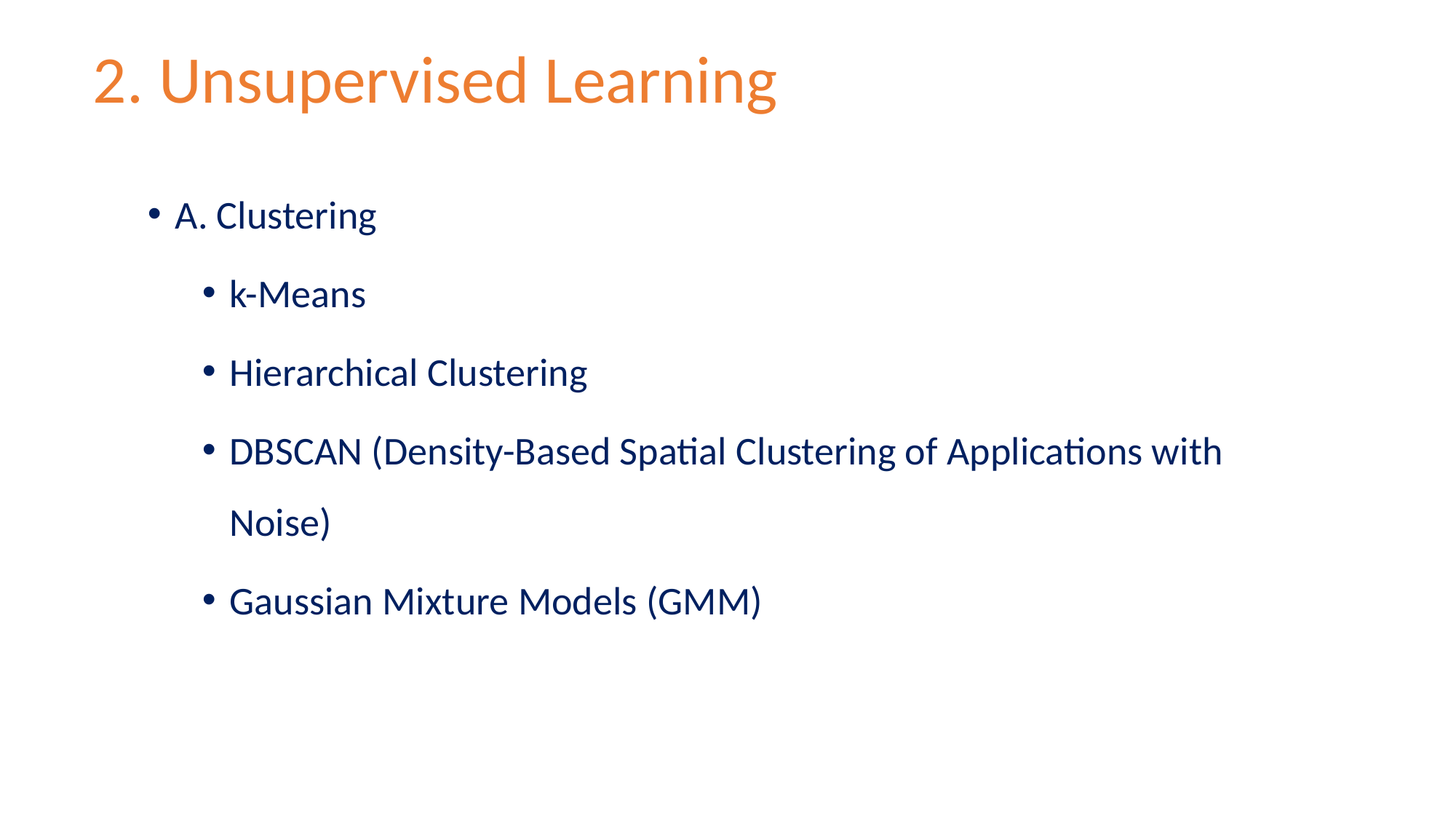

# 2. Unsupervised Learning
A. Clustering
k-Means
Hierarchical Clustering
DBSCAN (Density-Based Spatial Clustering of Applications with Noise)
Gaussian Mixture Models (GMM)